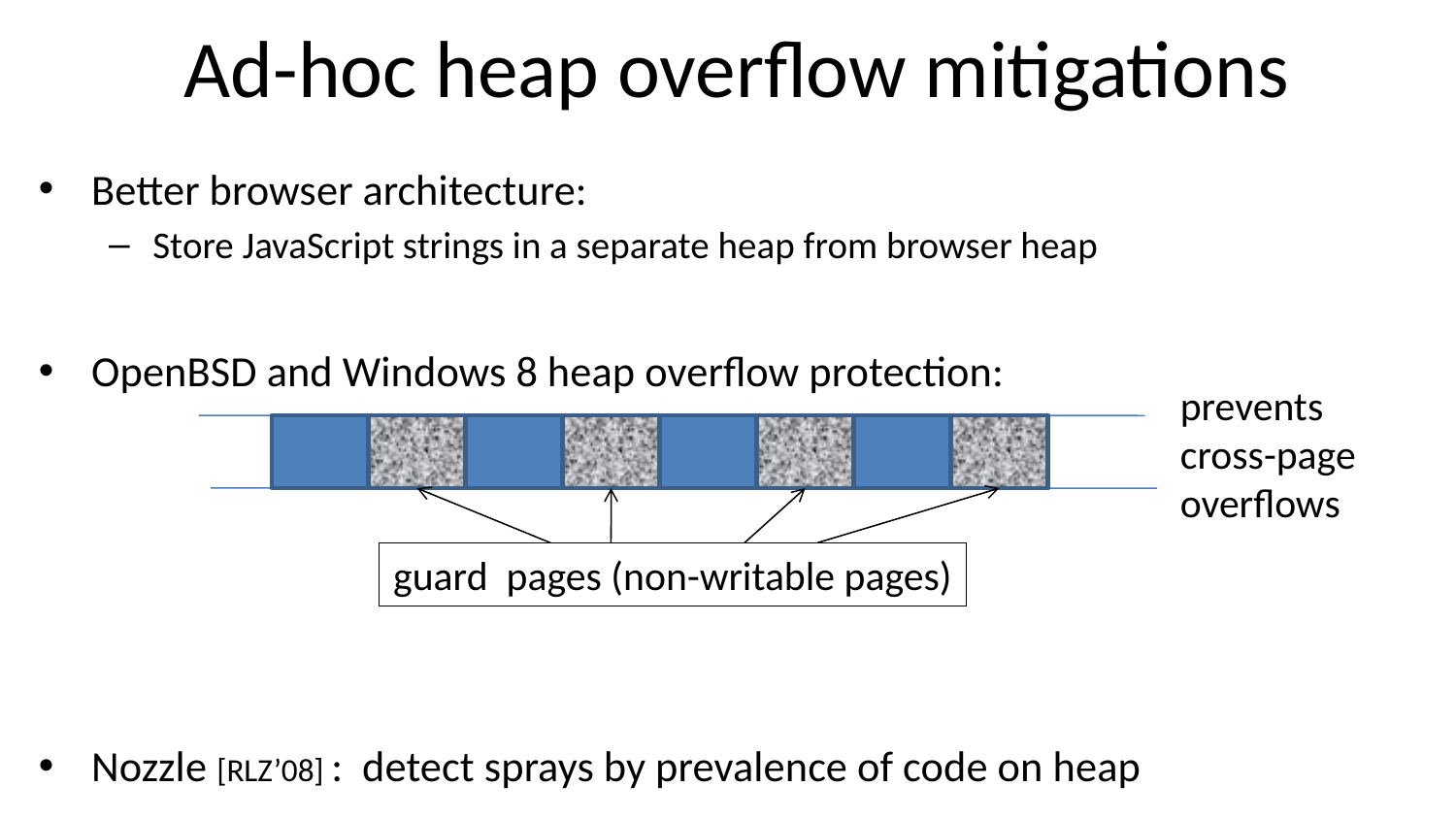

# Ad-hoc heap overflow mitigations
Better browser architecture:
Store JavaScript strings in a separate heap from browser heap

OpenBSD and Windows 8 heap overflow protection:

Nozzle [RLZ’08] :  detect sprays by prevalence of code on heap
prevents
cross-page
overflows

guard  pages (non-writable pages)